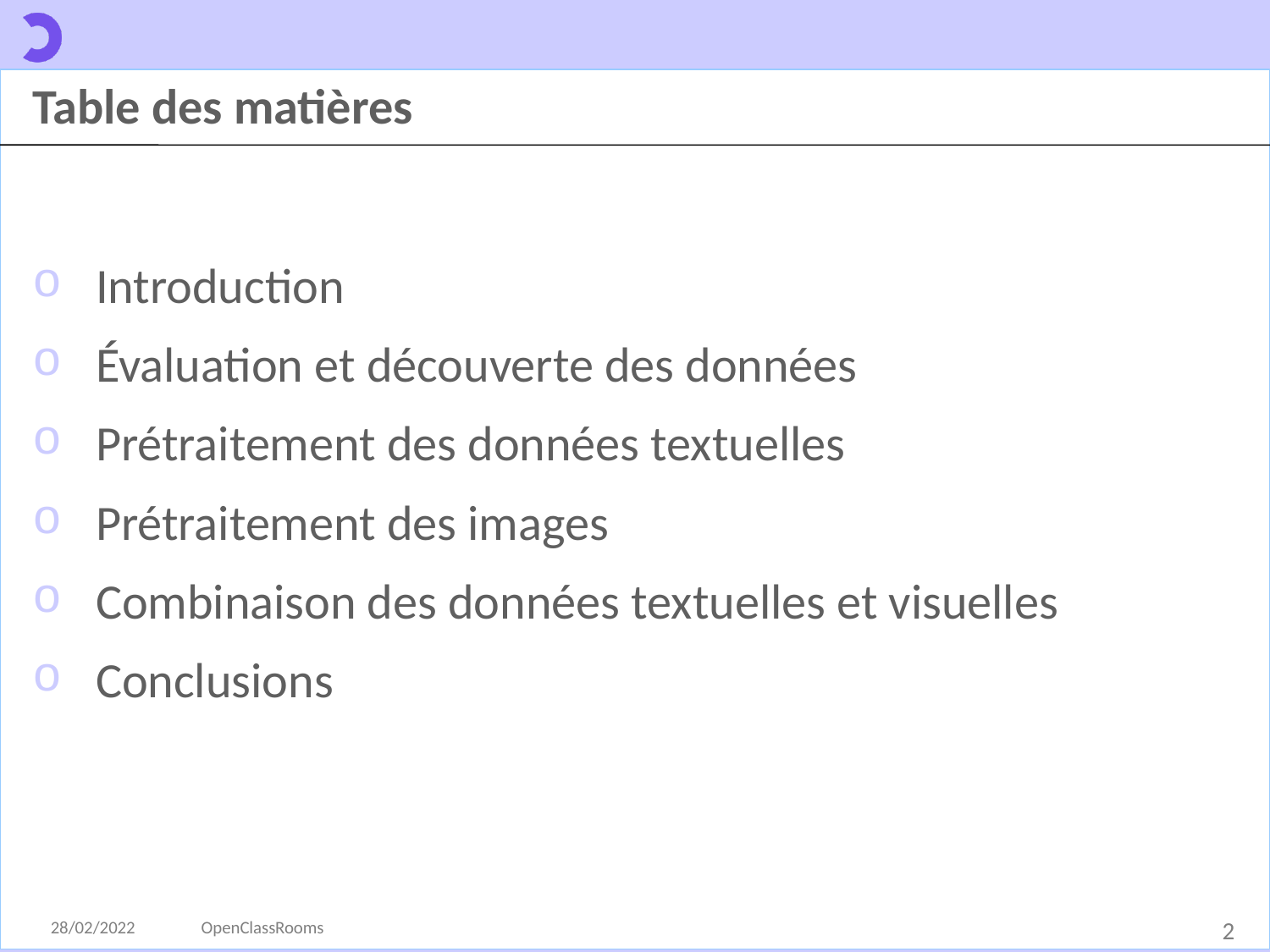

# Table des matières

Introduction
Évaluation et découverte des données
Prétraitement des données textuelles
Prétraitement des images
Combinaison des données textuelles et visuelles
Conclusions

28/02/2022
OpenClassRooms
2